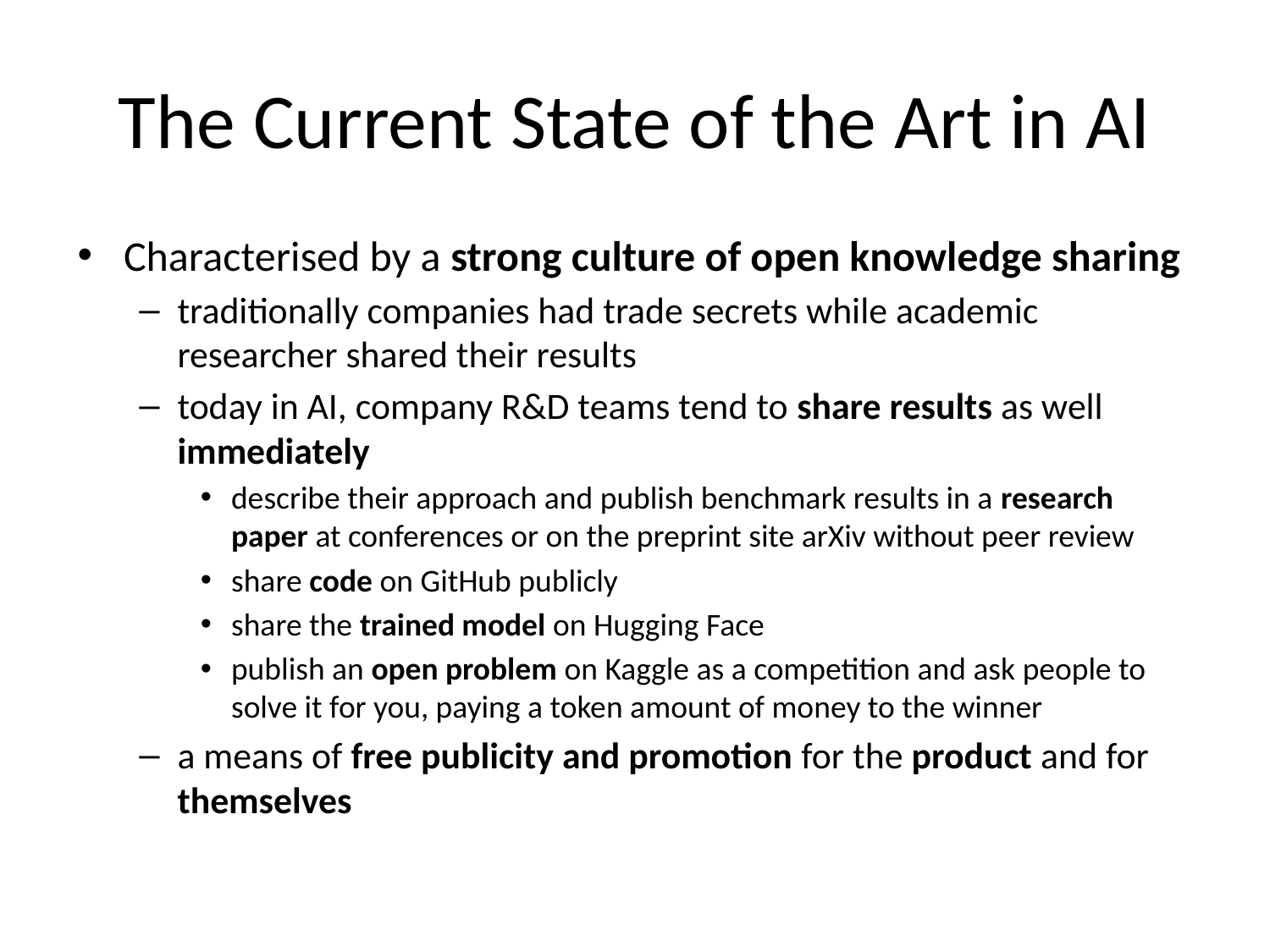

# The Current State of the Art in AI
Characterised by a strong culture of open knowledge sharing
traditionally companies had trade secrets while academic researcher shared their results
today in AI, company R&D teams tend to share results as well immediately
describe their approach and publish benchmark results in a research paper at conferences or on the preprint site arXiv without peer review
share code on GitHub publicly
share the trained model on Hugging Face
publish an open problem on Kaggle as a competition and ask people to solve it for you, paying a token amount of money to the winner
a means of free publicity and promotion for the product and for themselves